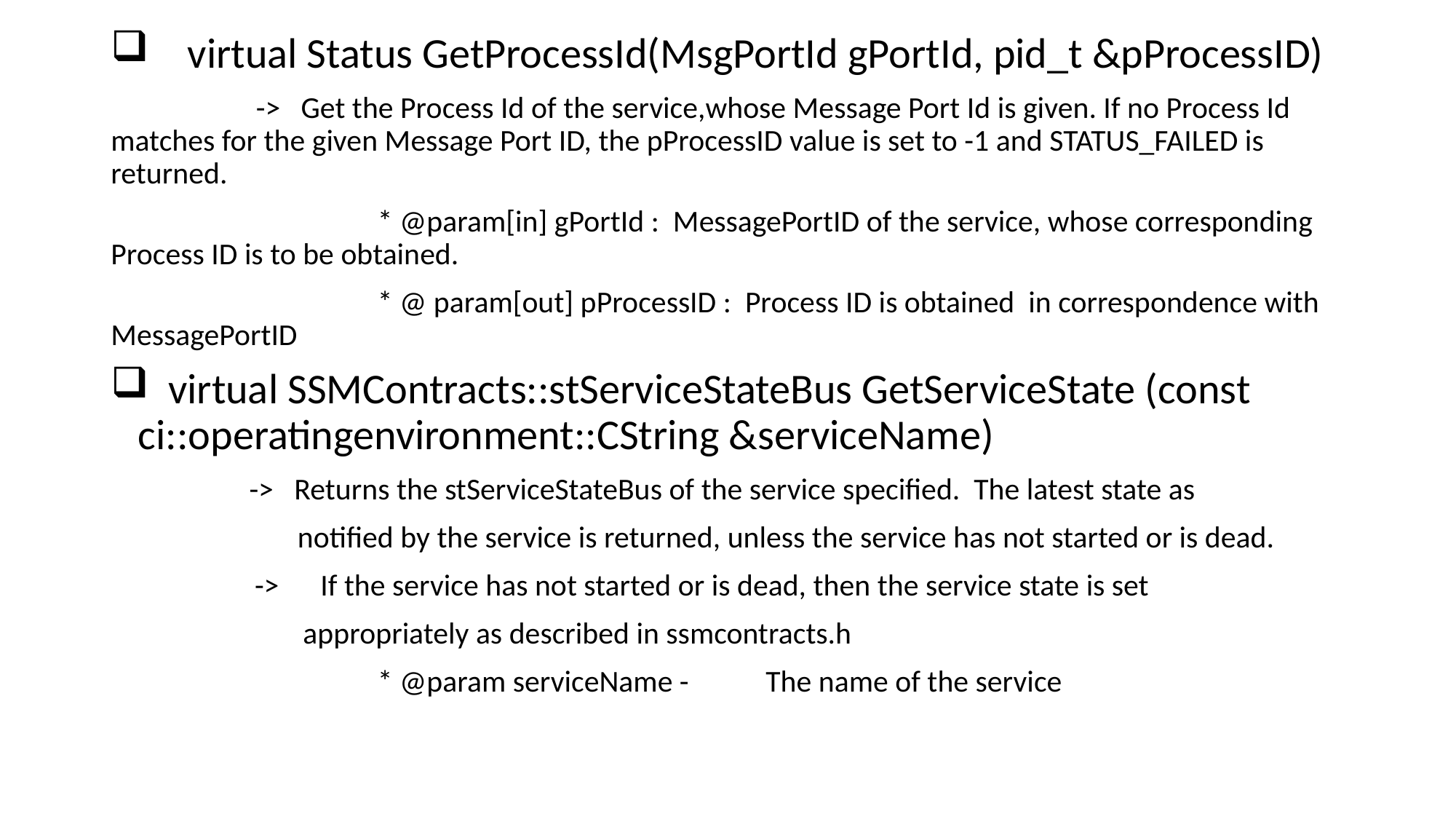

virtual Status GetProcessId(MsgPortId gPortId, pid_t &pProcessID)
                     ->   Get the Process Id of the service,whose Message Port Id is given. If no Process Id matches for the given Message Port ID, the pProcessID value is set to -1 and STATUS_FAILED is returned.
		       * @param[in] gPortId :  MessagePortID of the service, whose corresponding Process ID is to be obtained.
		       * @ param[out] pProcessID :  Process ID is obtained  in correspondence with MessagePortID
  virtual SSMContracts::stServiceStateBus GetServiceState (const ci::operatingenvironment::CString &serviceName)
                    ->   Returns the stServiceStateBus of the service specified.  The latest state as
                           notified by the service is returned, unless the service has not started or is dead.
 	     ->      If the service has not started or is dead, then the service state is set
  	            appropriately as described in ssmcontracts.h
		       * @param serviceName -	The name of the service